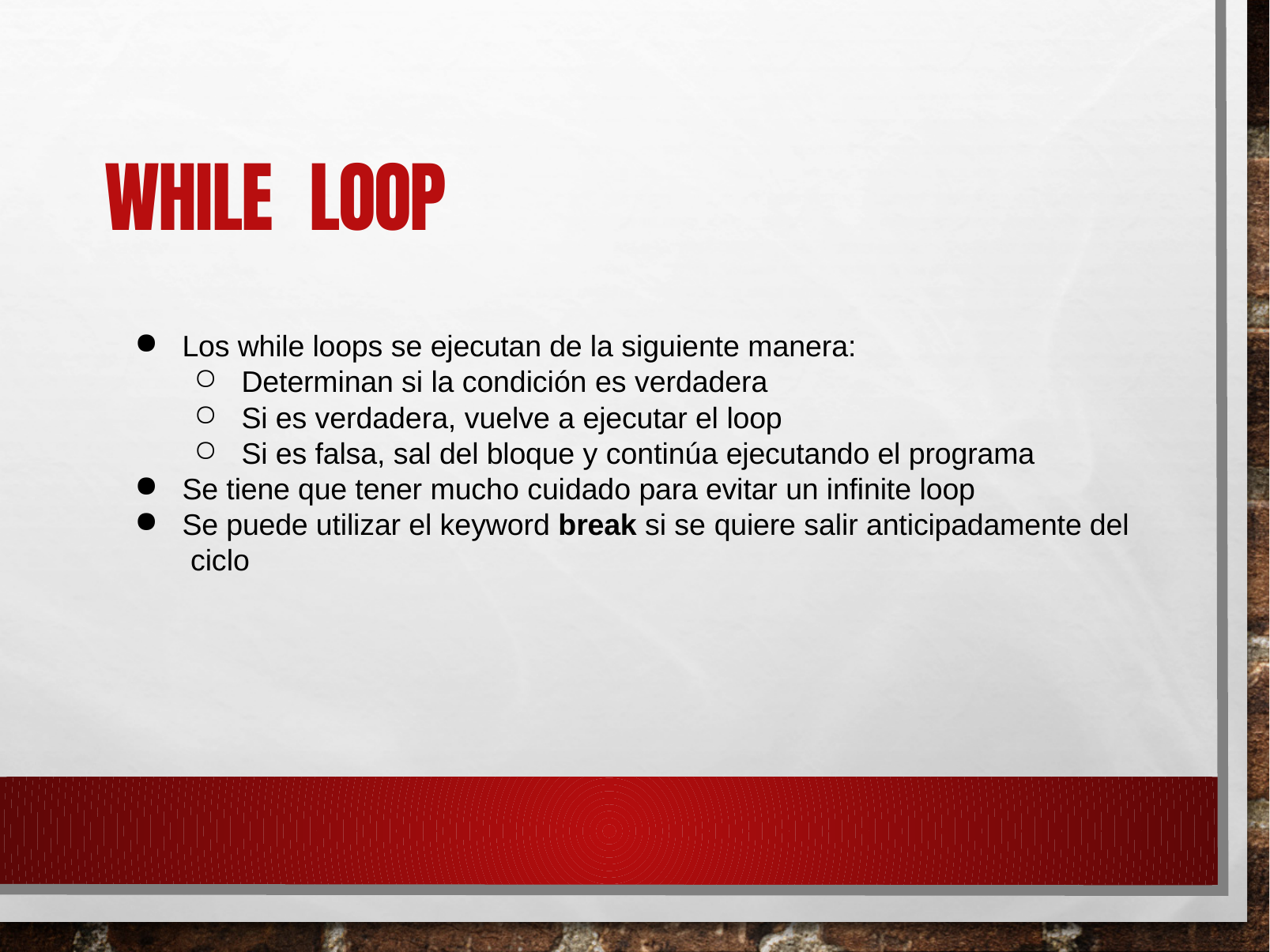

# While  loop
Los while loops se ejecutan de la siguiente manera:
Determinan si la condición es verdadera
Si es verdadera, vuelve a ejecutar el loop
Si es falsa, sal del bloque y continúa ejecutando el programa
Se tiene que tener mucho cuidado para evitar un infinite loop
Se puede utilizar el keyword break si se quiere salir anticipadamente del  ciclo